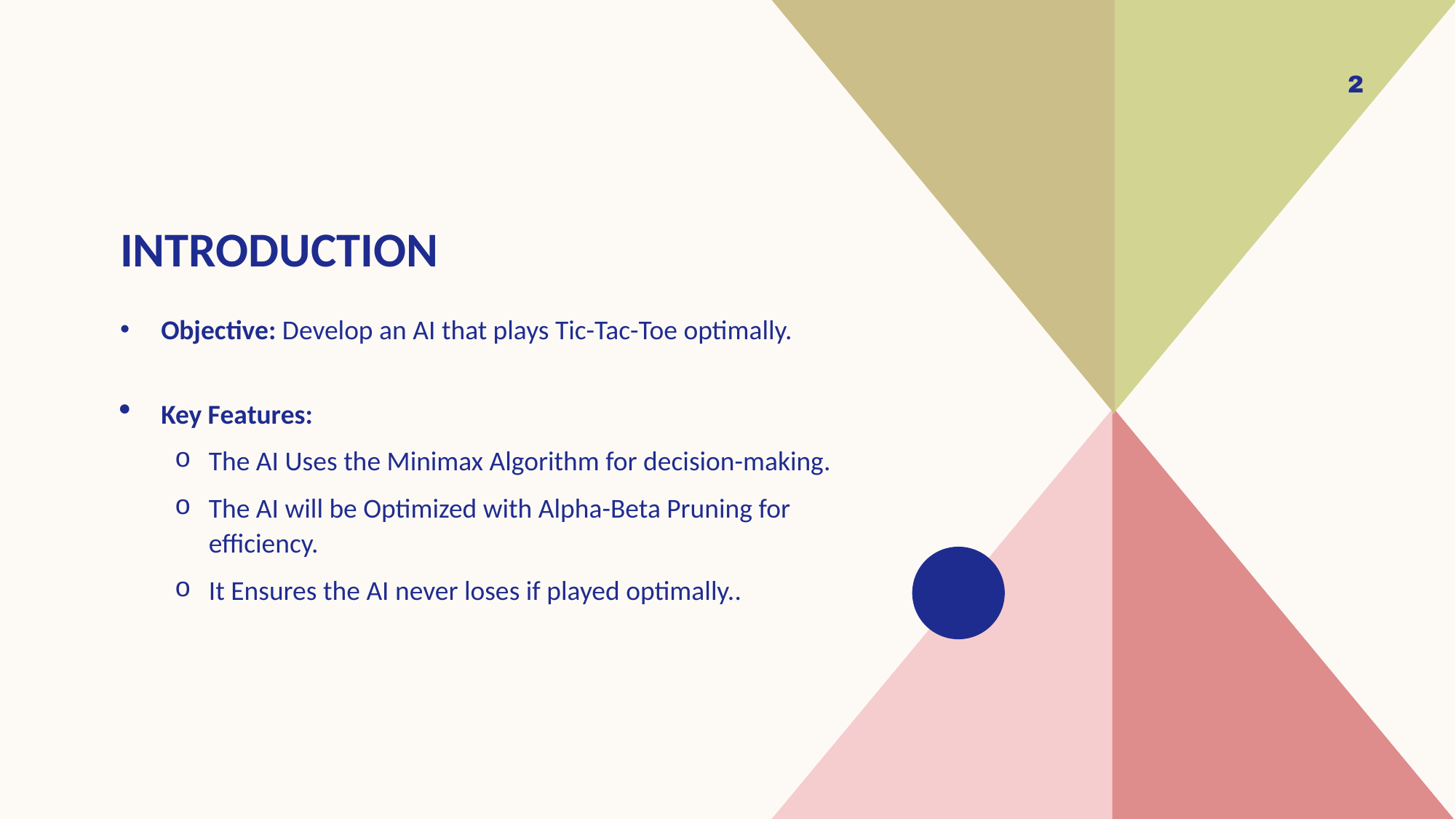

2
# Introduction
Objective: Develop an AI that plays Tic-Tac-Toe optimally.

Key Features:
The AI Uses the Minimax Algorithm for decision-making.
The AI will be Optimized with Alpha-Beta Pruning for efficiency.
It Ensures the AI never loses if played optimally..